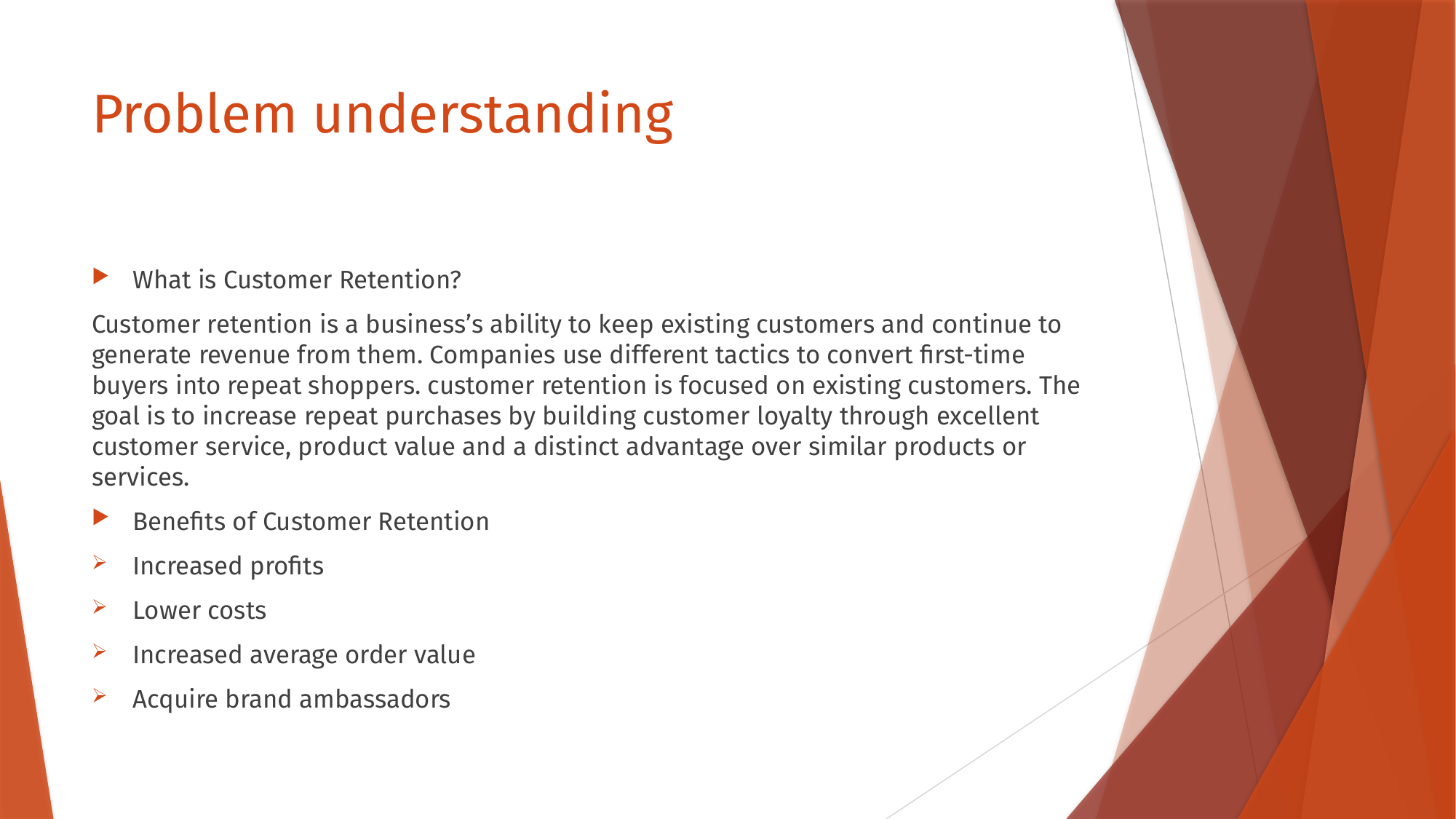

# Problem understanding
What is Customer Retention?
Customer retention is a business’s ability to keep existing customers and continue to generate revenue from them. Companies use different tactics to convert first-time buyers into repeat shoppers. customer retention is focused on existing customers. The goal is to increase repeat purchases by building customer loyalty through excellent customer service, product value and a distinct advantage over similar products or services.
Benefits of Customer Retention
Increased profits
Lower costs
Increased average order value
Acquire brand ambassadors